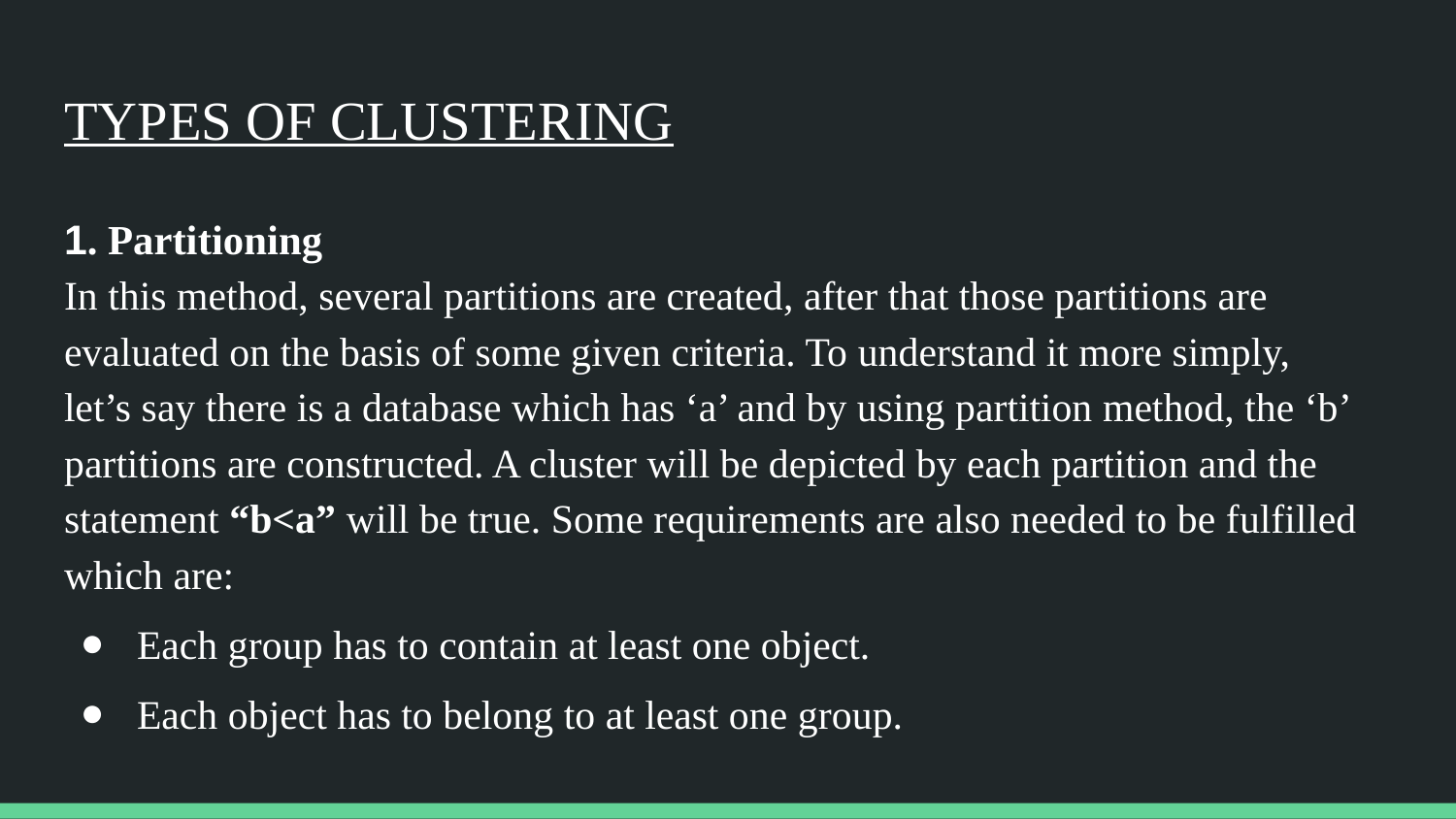

# TYPES OF CLUSTERING
1. Partitioning
In this method, several partitions are created, after that those partitions are evaluated on the basis of some given criteria. To understand it more simply, let’s say there is a database which has ‘a’ and by using partition method, the ‘b’ partitions are constructed. A cluster will be depicted by each partition and the statement “b<a” will be true. Some requirements are also needed to be fulfilled which are:
Each group has to contain at least one object.
Each object has to belong to at least one group.